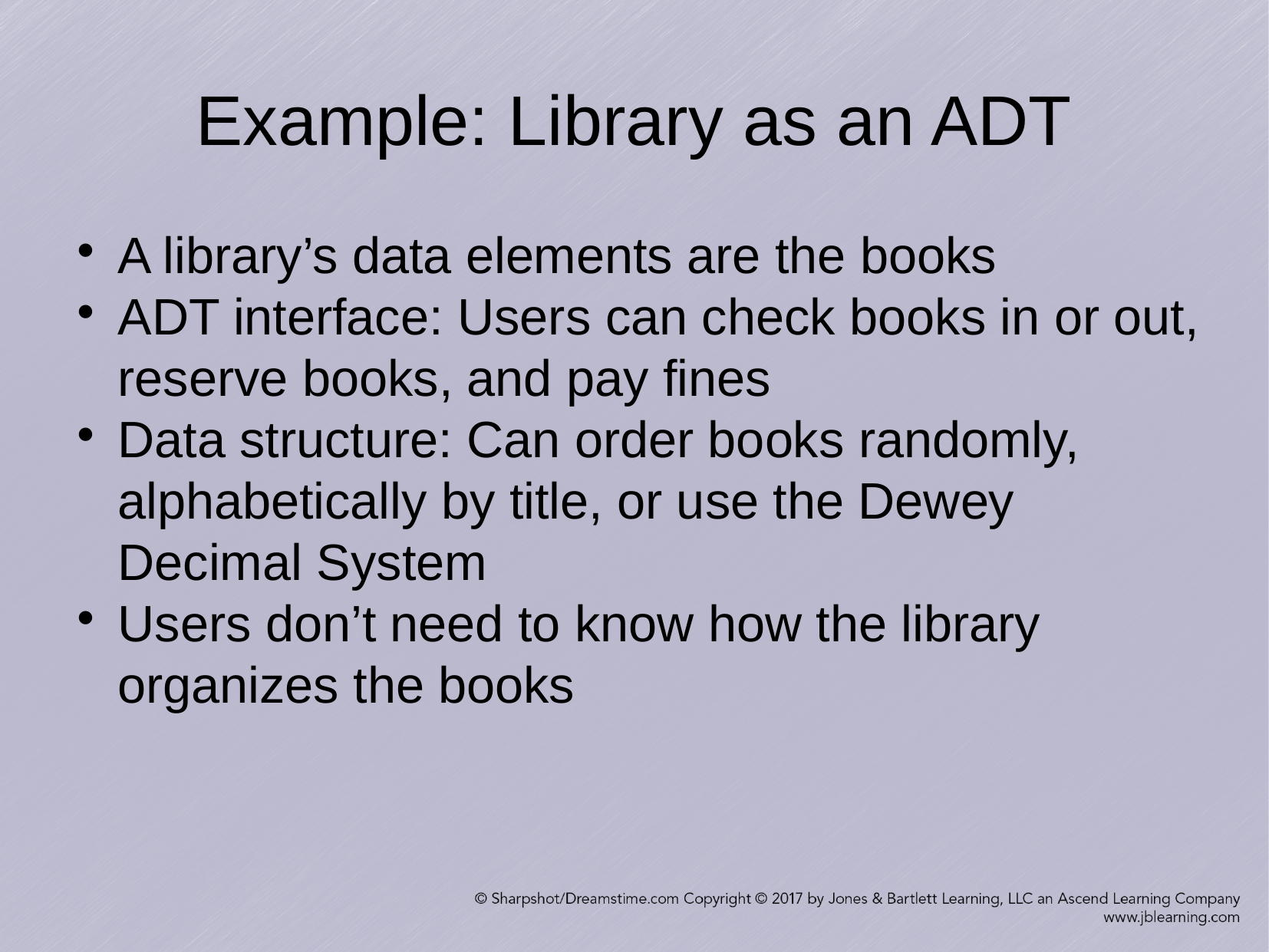

Example: Library as an ADT
A library’s data elements are the books
ADT interface: Users can check books in or out, reserve books, and pay fines
Data structure: Can order books randomly, alphabetically by title, or use the Dewey Decimal System
Users don’t need to know how the library organizes the books